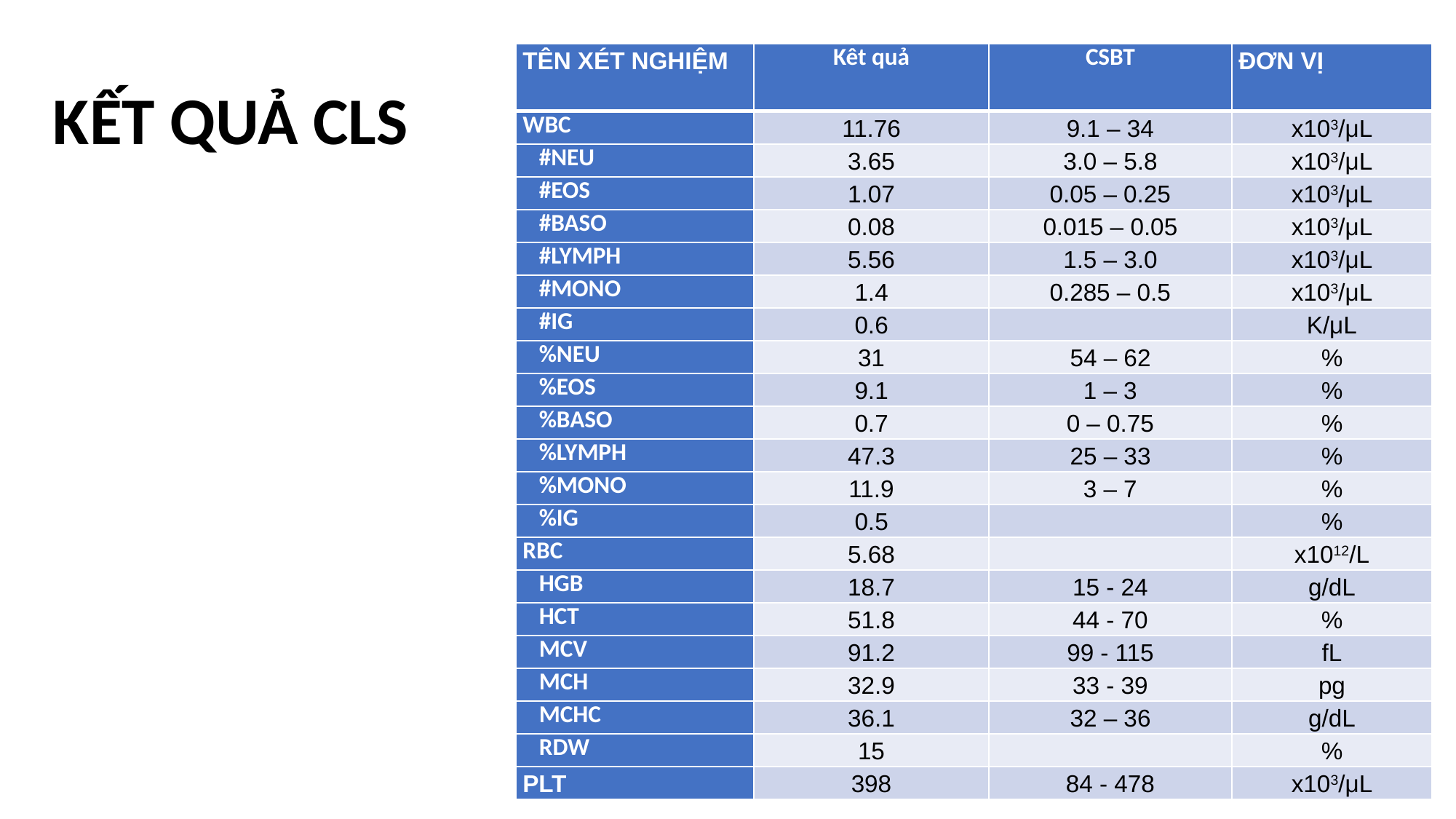

# KẾT QUẢ CLS
| TÊN XÉT NGHIỆM | Kêt quả | CSBT | ĐƠN VỊ |
| --- | --- | --- | --- |
| WBC | 11.76 | 9.1 – 34 | x103/μL |
| #NEU | 3.65 | 3.0 – 5.8 | x103/μL |
| #EOS | 1.07 | 0.05 – 0.25 | x103/μL |
| #BASO | 0.08 | 0.015 – 0.05 | x103/μL |
| #LYMPH | 5.56 | 1.5 – 3.0 | x103/μL |
| #MONO | 1.4 | 0.285 – 0.5 | x103/μL |
| #IG | 0.6 |  | K/μL |
| %NEU | 31 | 54 – 62 | % |
| %EOS | 9.1 | 1 – 3 | % |
| %BASO | 0.7 | 0 – 0.75 | % |
| %LYMPH | 47.3 | 25 – 33 | % |
| %MONO | 11.9 | 3 – 7 | % |
| %IG | 0.5 |  | % |
| RBC | 5.68 |  | x1012/L |
| HGB | 18.7 | 15 - 24 | g/dL |
| HCT | 51.8 | 44 - 70 | % |
| MCV | 91.2 | 99 - 115 | fL |
| MCH | 32.9 | 33 - 39 | pg |
| MCHC | 36.1 | 32 – 36 | g/dL |
| RDW | 15 |  | % |
| PLT | 398 | 84 - 478 | x103/μL |